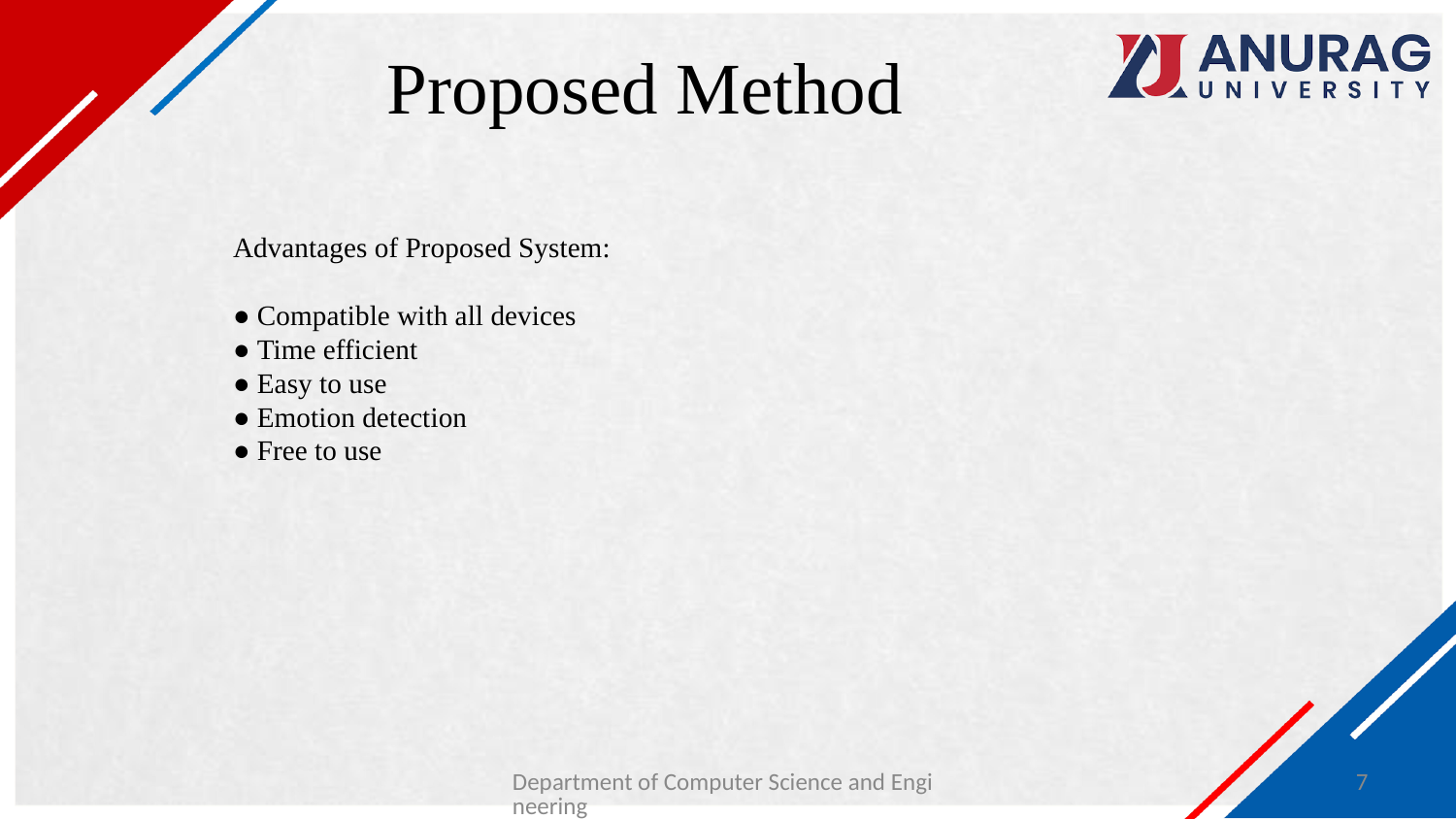

# Proposed Method
Advantages of Proposed System:

● Compatible with all devices
● Time efficient
● Easy to use
● Emotion detection
● Free to use

Department of Computer Science and Engineering
7